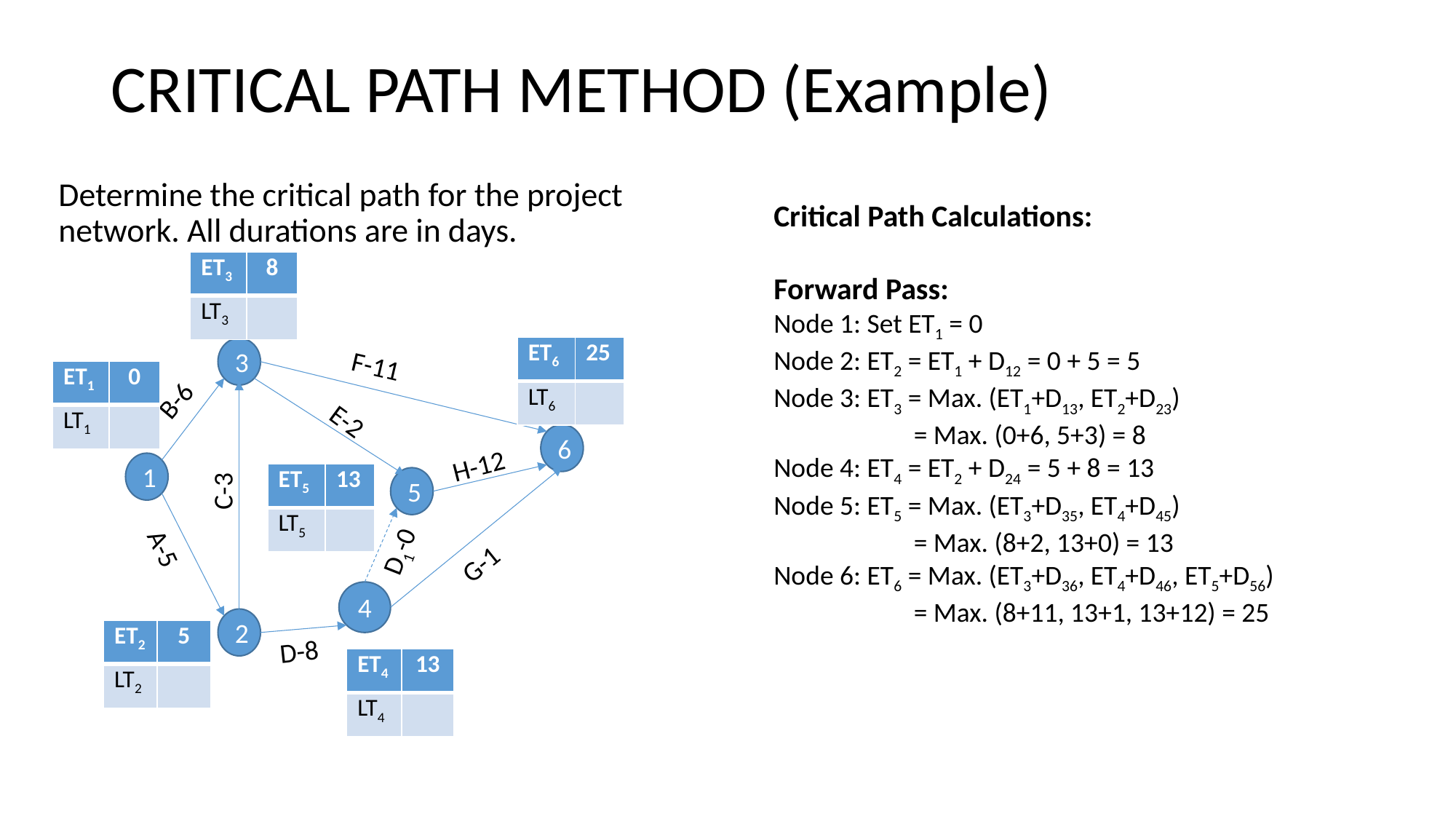

# CRITICAL PATH METHOD (Example)
Determine the critical path for the project network. All durations are in days.
Critical Path Calculations:

Forward Pass:
Node 1: Set ET1 = 0
Node 2: ET2 = ET1 + D12 = 0 + 5 = 5
Node 3: ET3 = Max. (ET1+D13, ET2+D23)
	     = Max. (0+6, 5+3) = 8
Node 4: ET4 = ET2 + D24 = 5 + 8 = 13
Node 5: ET5 = Max. (ET3+D35, ET4+D45)
	     = Max. (8+2, 13+0) = 13
Node 6: ET6 = Max. (ET3+D36, ET4+D46, ET5+D56)
	     = Max. (8+11, 13+1, 13+12) = 25
| ET3 | 8 |
| --- | --- |
| LT3 |  |
| ET6 | 25 |
| --- | --- |
| LT6 |  |
3
F-11
| ET1 | 0 |
| --- | --- |
| LT1 |  |
B-6
E-2
6
H-12
1
| ET5 | 13 |
| --- | --- |
| LT5 |  |
C-3
5
D1-0
A-5
G-1
4
2
| ET2 | 5 |
| --- | --- |
| LT2 |  |
D-8
| ET4 | 13 |
| --- | --- |
| LT4 |  |